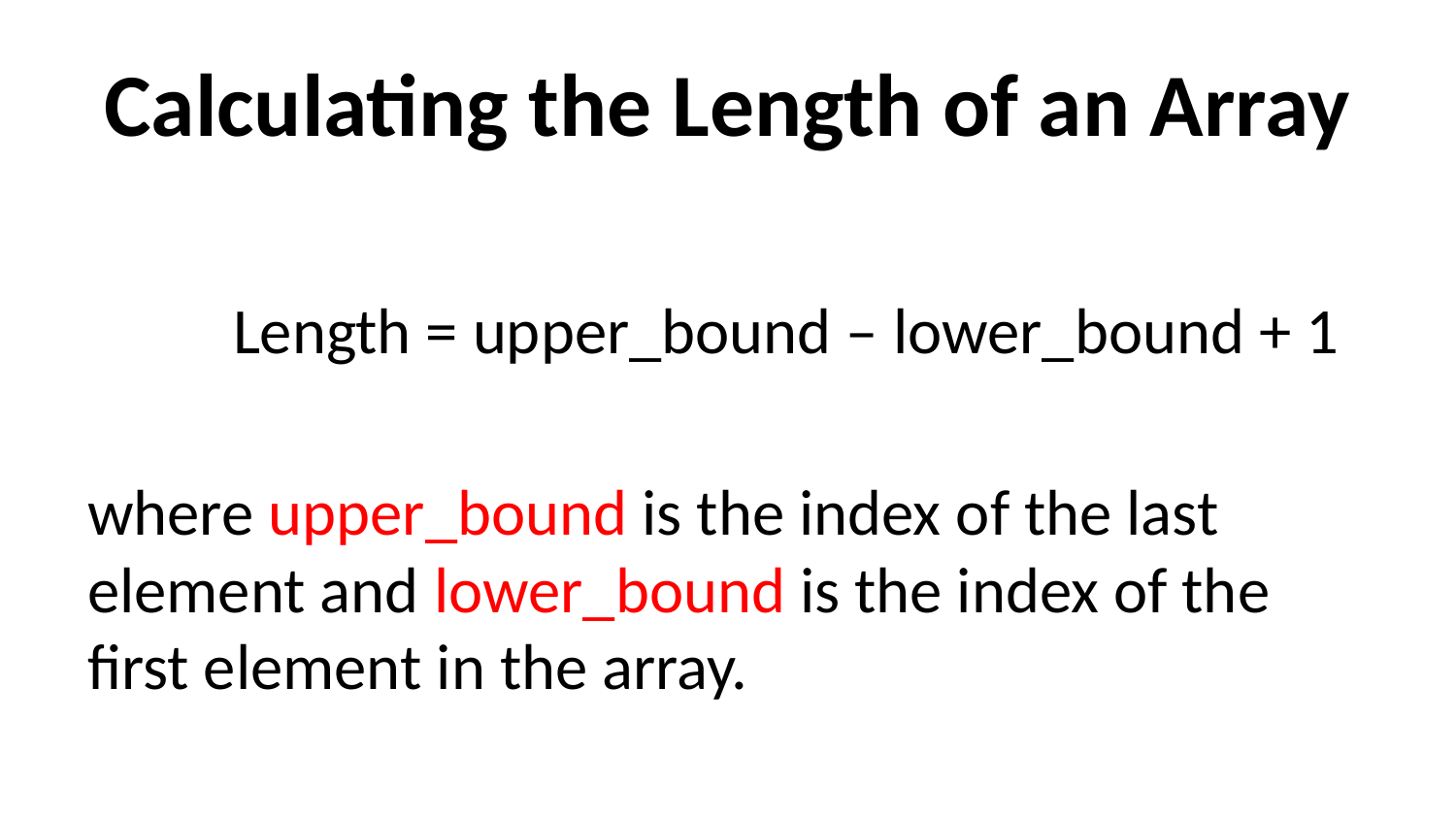

# Calculating the Length of an Array

	Length = upper_bound – lower_bound + 1

where upper_bound is the index of the last element and lower_bound is the index of the first element in the array.